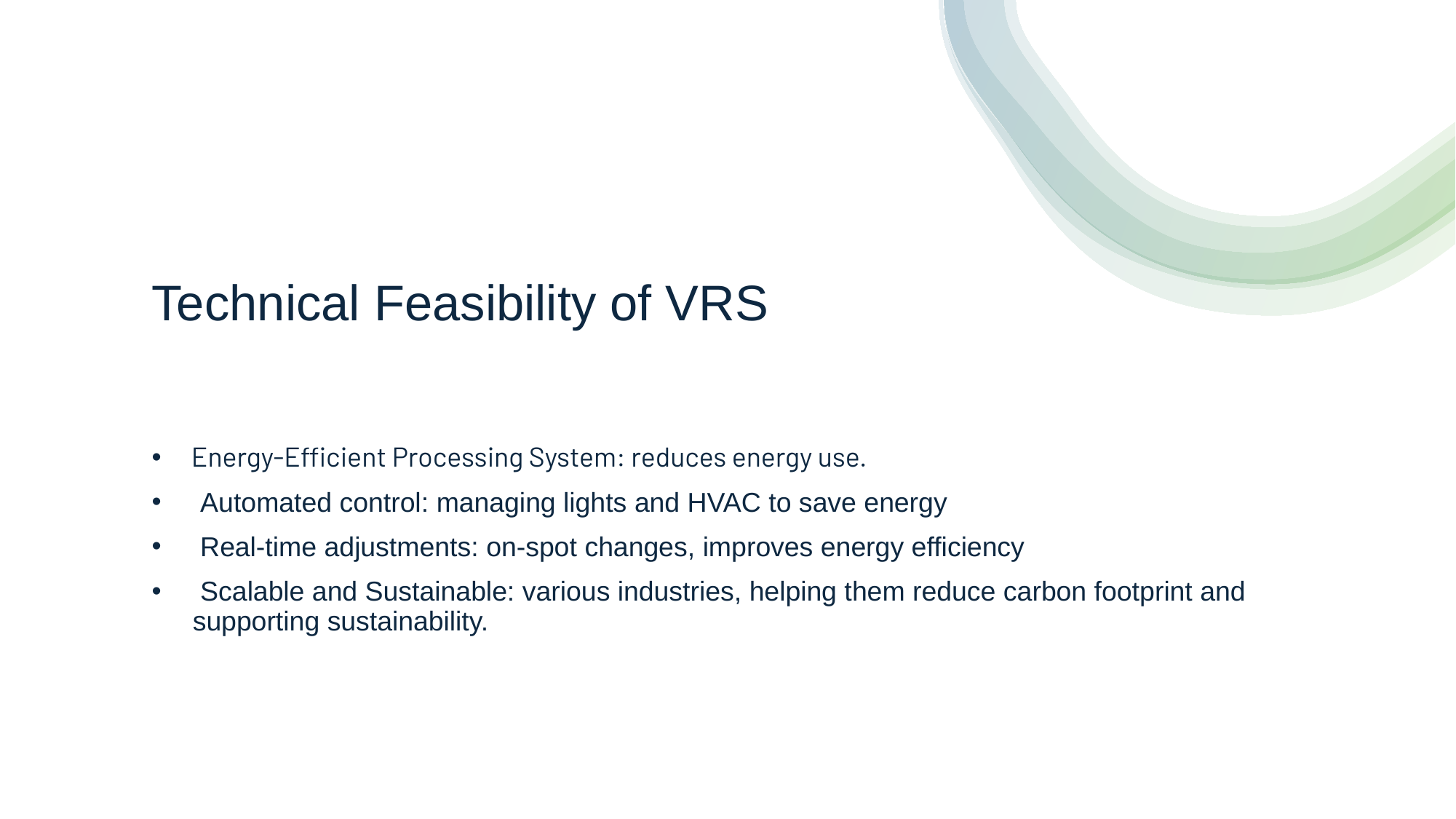

# Technical Feasibility of VRS
 Energy-Efficient Processing System: reduces energy use.
 Automated control: managing lights and HVAC to save energy
 Real-time adjustments: on-spot changes, improves energy efficiency
 Scalable and Sustainable: various industries, helping them reduce carbon footprint and supporting sustainability.